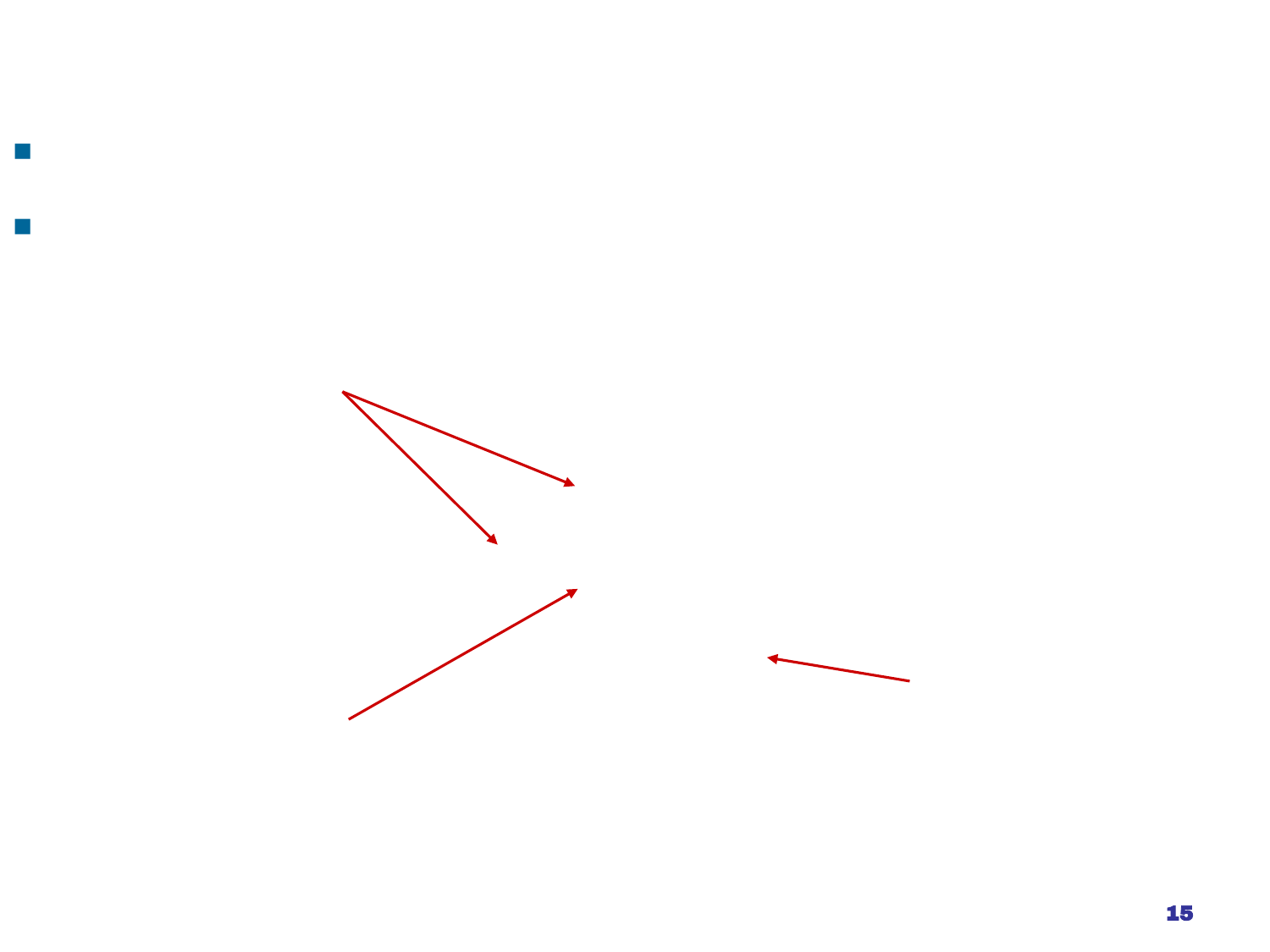

# Функциональный блок
Олицетворяет некоторую конкретную функцию или работу в рамках рассматриваемой системы
Графически изображается в виде прямоугольника, содержащего имя и номер,  используется для описания функции
Каждая сторона функционального блока имеет свое назначение

управление
Управлять предприятием

А0
вход
выход

механизм

Наименование осуществляется оборотом глагола или существительного

Каждый блок в рамках единой системы имеет уникальный номер
15